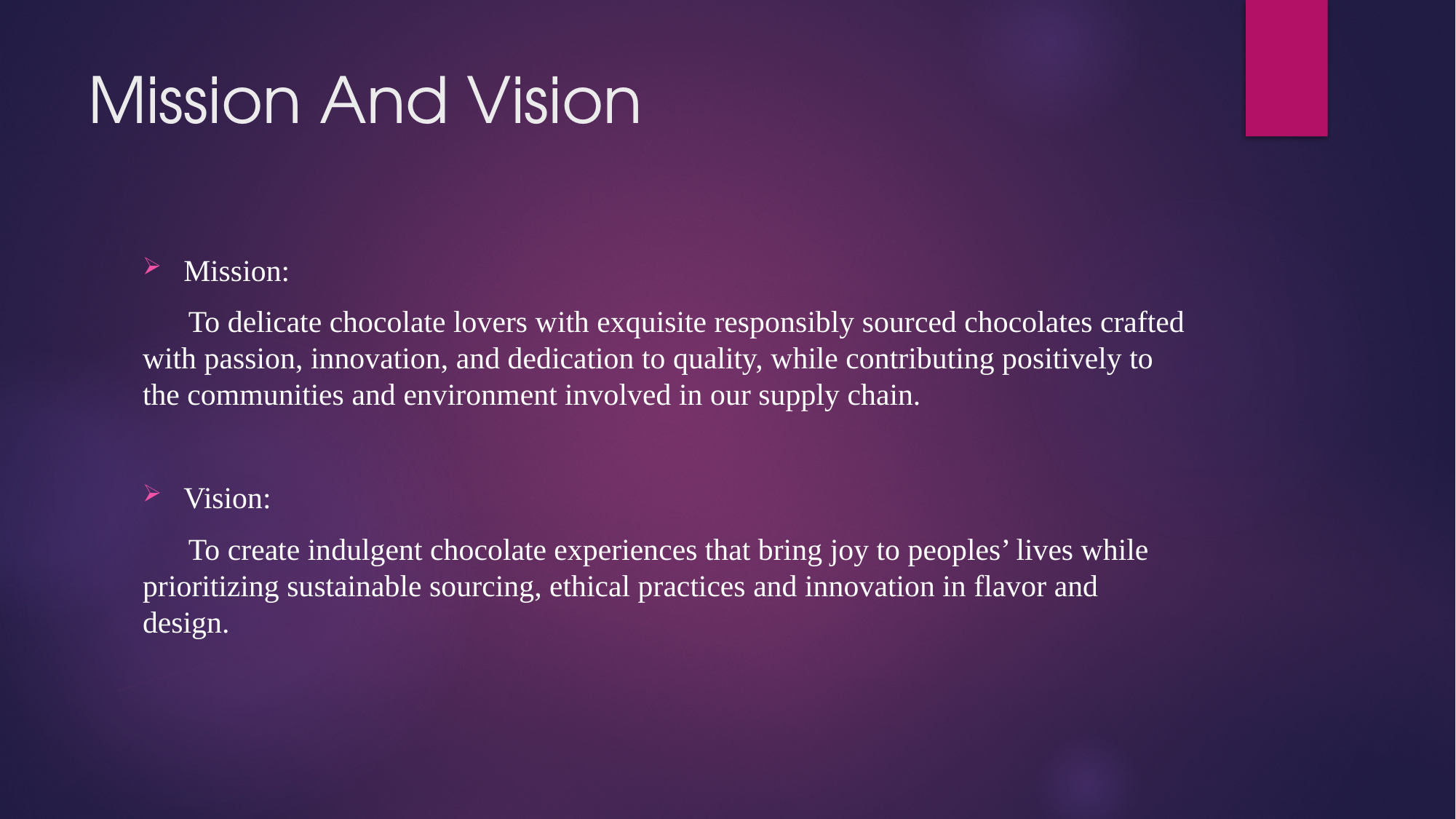

# Mission And Vision
Mission:
      To delicate chocolate lovers with exquisite responsibly sourced chocolates crafted with passion, innovation, and dedication to quality, while contributing positively to the communities and environment involved in our supply chain.

Vision:
      To create indulgent chocolate experiences that bring joy to peoples’ lives while prioritizing sustainable sourcing, ethical practices and innovation in flavor and design.